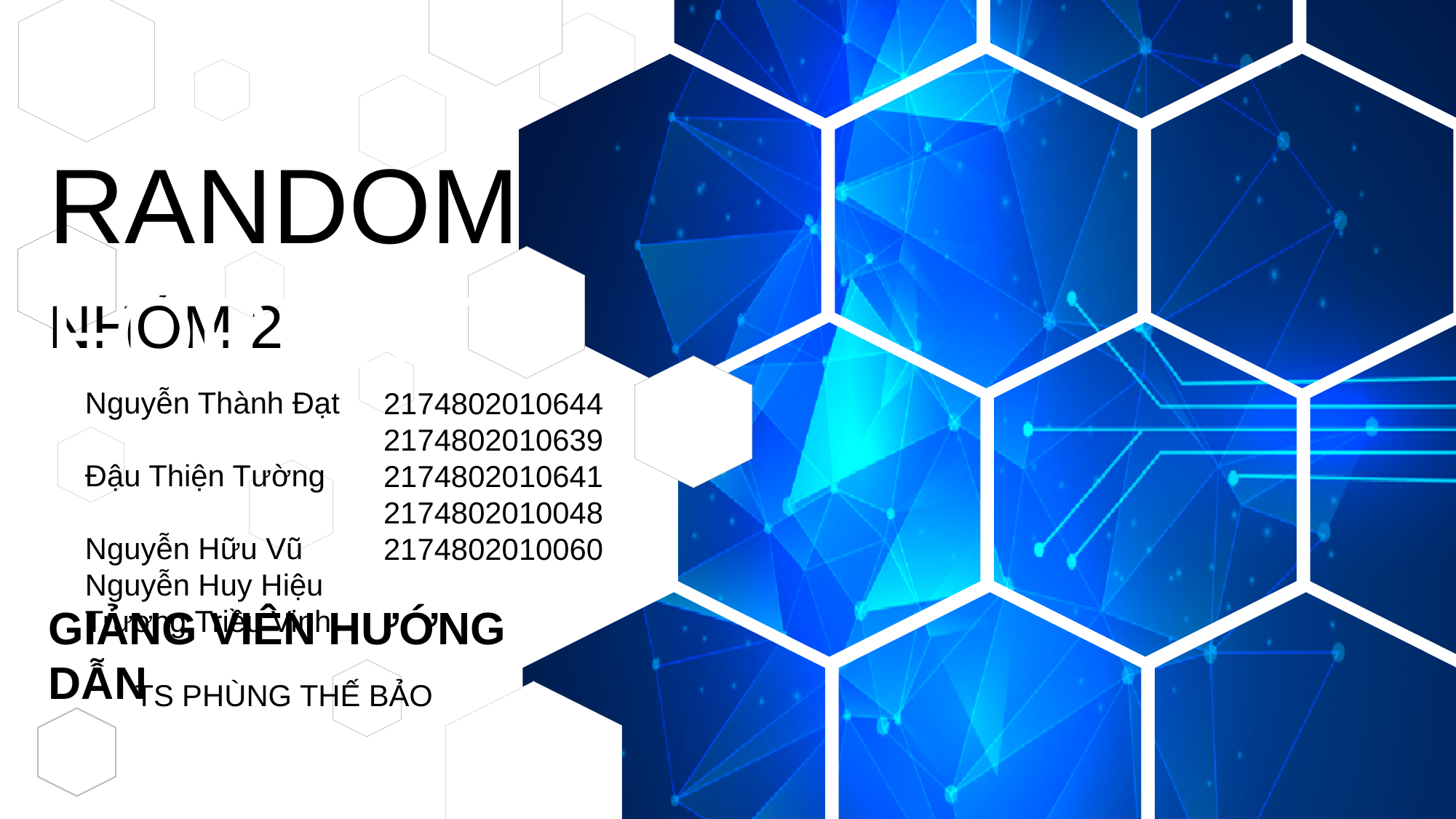

RANDOM FOREST

NHÓM 2

Nguyễn Thành Đạt    Đậu Thiện Tường       Nguyễn Hữu Vũ Nguyễn Huy Hiệu Trương Triều Vinh
2174802010644
2174802010639
2174802010641
2174802010048
2174802010060

GIẢNG VIÊN HƯỚNG DẪN

TS PHÙNG THẾ BẢO